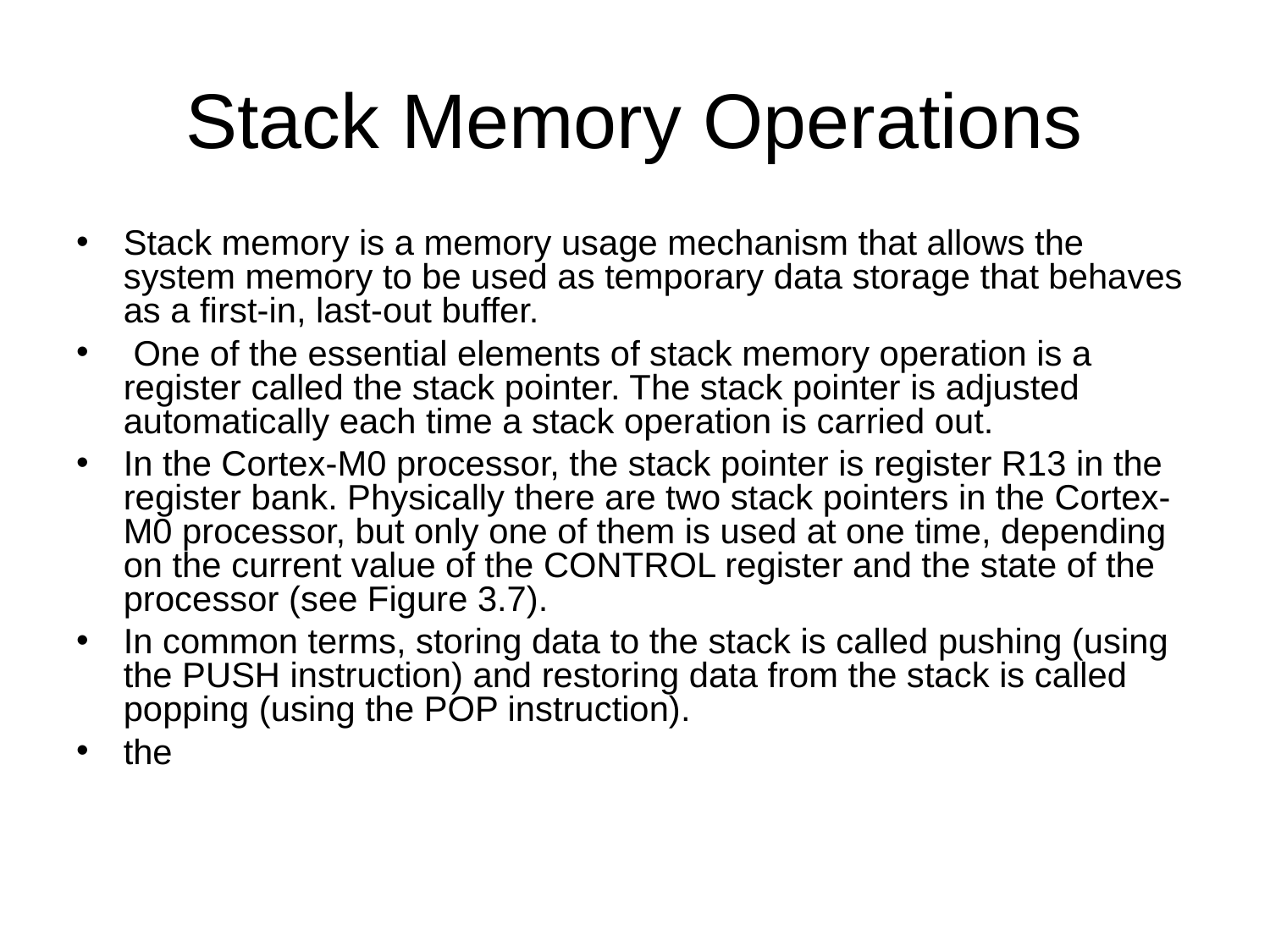

Stack Memory Operations
Stack memory is a memory usage mechanism that allows the system memory to be used as temporary data storage that behaves as a ﬁrst-in, last-out buffer.
 One of the essential elements of stack memory operation is a register called the stack pointer. The stack pointer is adjusted automatically each time a stack operation is carried out.
In the Cortex-M0 processor, the stack pointer is register R13 in the register bank. Physically there are two stack pointers in the Cortex-M0 processor, but only one of them is used at one time, depending on the current value of the CONTROL register and the state of the processor (see Figure 3.7).
In common terms, storing data to the stack is called pushing (using the PUSH instruction) and restoring data from the stack is called popping (using the POP instruction).
the